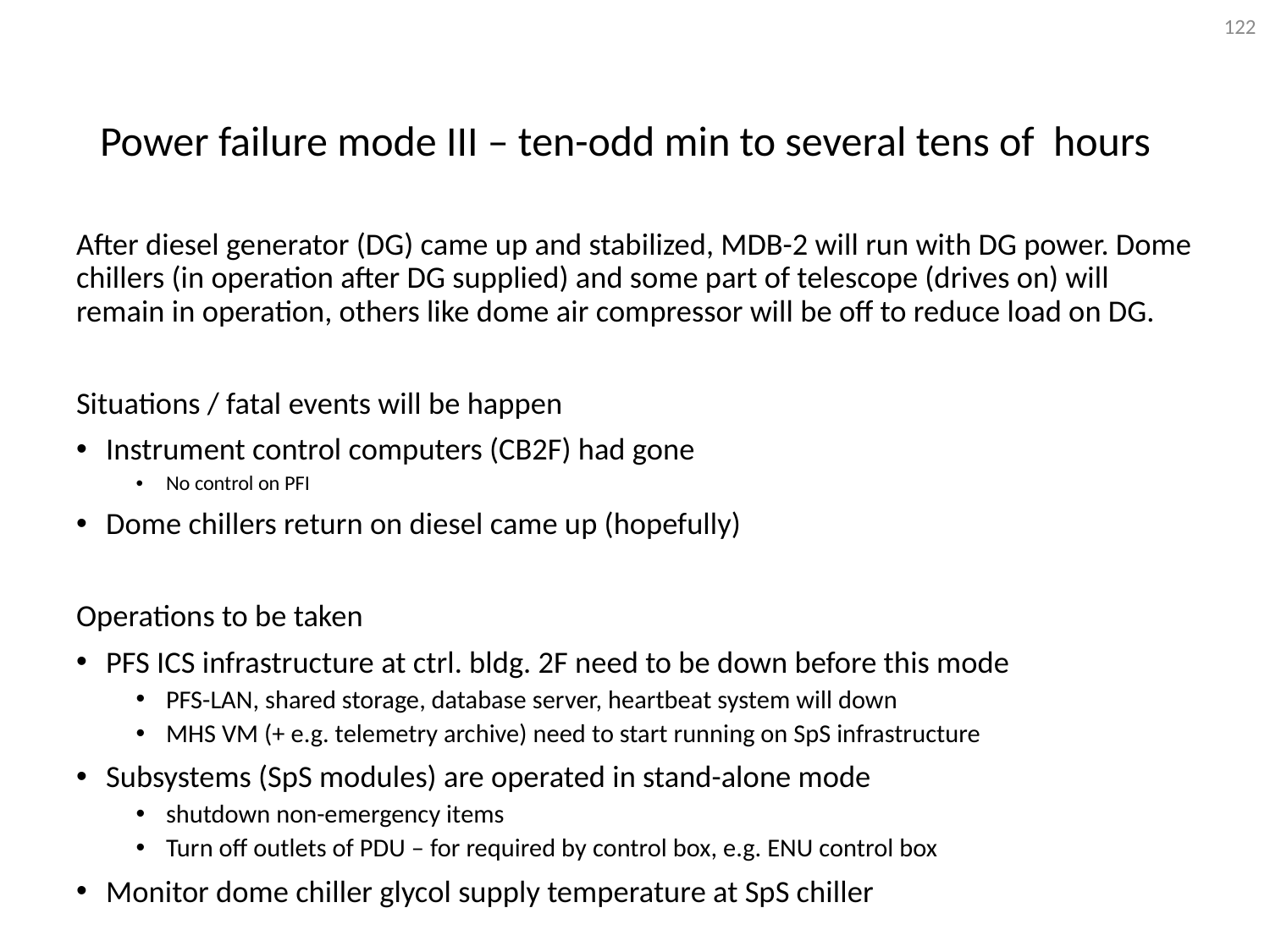

122
# Power failure mode III – ten-odd min to several tens of  hours
After diesel generator (DG) came up and stabilized, MDB-2 will run with DG power. Dome chillers (in operation after DG supplied) and some part of telescope (drives on) will remain in operation, others like dome air compressor will be off to reduce load on DG.

Situations / fatal events will be happen
Instrument control computers (CB2F) had gone
No control on PFI
Dome chillers return on diesel came up (hopefully)

Operations to be taken
PFS ICS infrastructure at ctrl. bldg. 2F need to be down before this mode
PFS-LAN, shared storage, database server, heartbeat system will down
MHS VM (+ e.g. telemetry archive) need to start running on SpS infrastructure
Subsystems (SpS modules) are operated in stand-alone mode
shutdown non-emergency items
Turn off outlets of PDU – for required by control box, e.g. ENU control box
Monitor dome chiller glycol supply temperature at SpS chiller